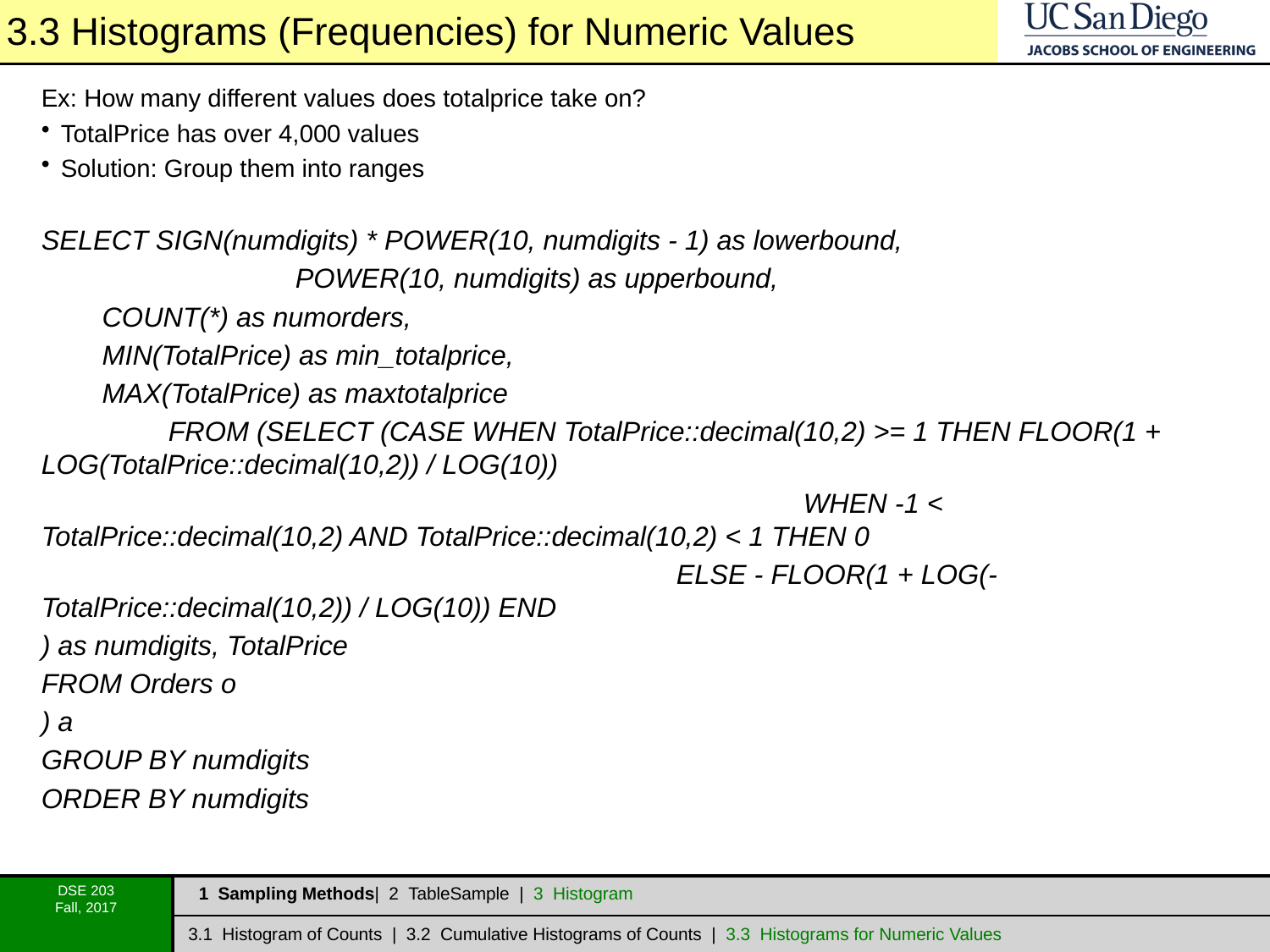

# 3.3 Histograms (Frequencies) for Numeric Values
Ex: How many different values does totalprice take on?
TotalPrice has over 4,000 values
Solution: Group them into ranges

SELECT SIGN(numdigits) * POWER(10, numdigits - 1) as lowerbound,
		POWER(10, numdigits) as upperbound,
        COUNT(*) as numorders,
        MIN(TotalPrice) as min_totalprice,
        MAX(TotalPrice) as maxtotalprice
	FROM (SELECT (CASE WHEN TotalPrice::decimal(10,2) >= 1 THEN FLOOR(1 + LOG(TotalPrice::decimal(10,2)) / LOG(10))
						WHEN -1 < TotalPrice::decimal(10,2) AND TotalPrice::decimal(10,2) < 1 THEN 0
					ELSE - FLOOR(1 + LOG(-TotalPrice::decimal(10,2)) / LOG(10)) END
) as numdigits, TotalPrice
FROM Orders o
) a
GROUP BY numdigits
ORDER BY numdigits
17